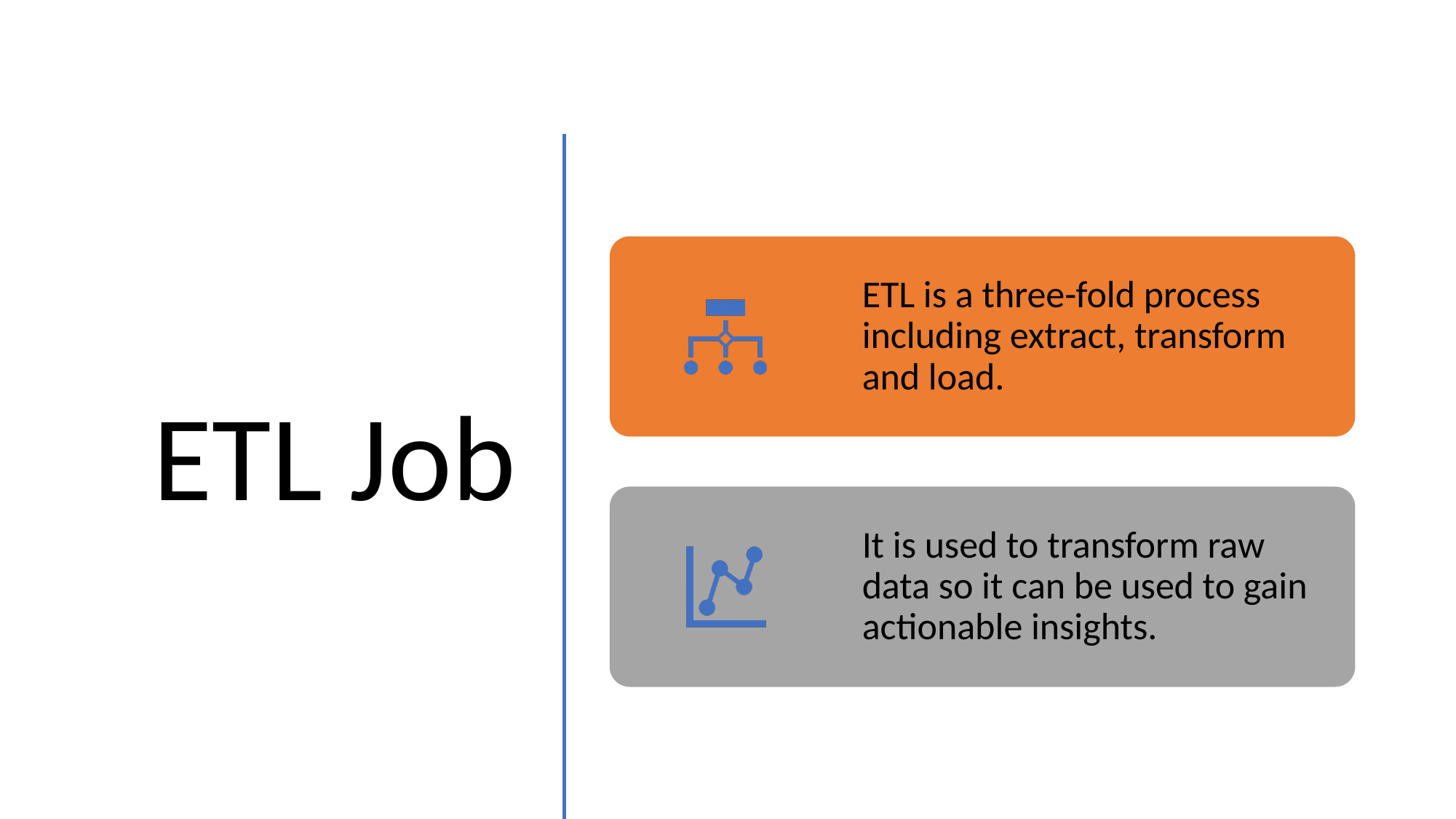

# ETL Job
ETL is a three-fold process including extract, transform and load.
It is used to transform raw data so it can be used to gain actionable insights.